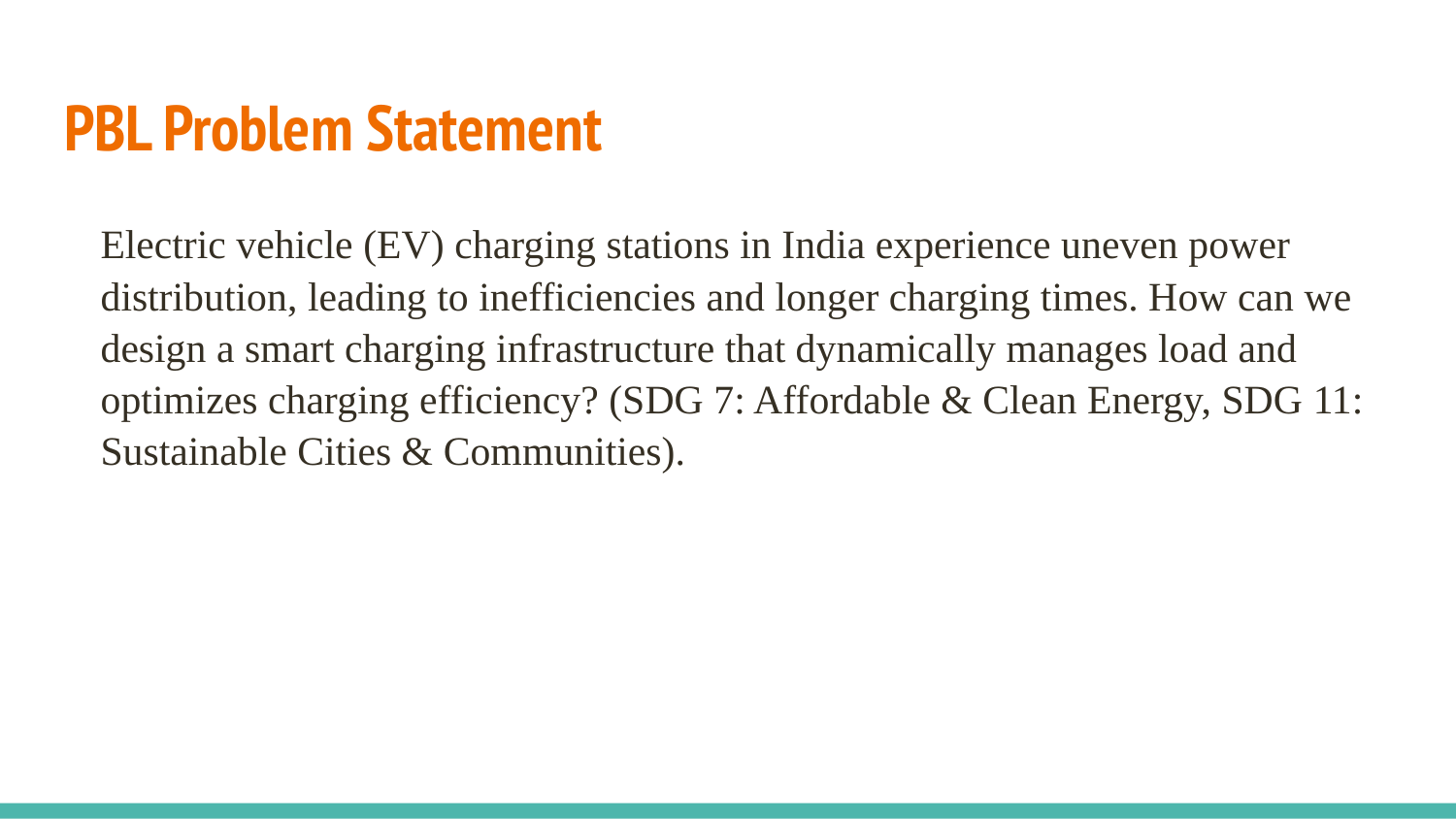

# PBL Problem Statement
Electric vehicle (EV) charging stations in India experience uneven power
distribution, leading to inefficiencies and longer charging times. How can we
design a smart charging infrastructure that dynamically manages load and
optimizes charging efficiency? (SDG 7: Affordable & Clean Energy, SDG 11:
Sustainable Cities & Communities).